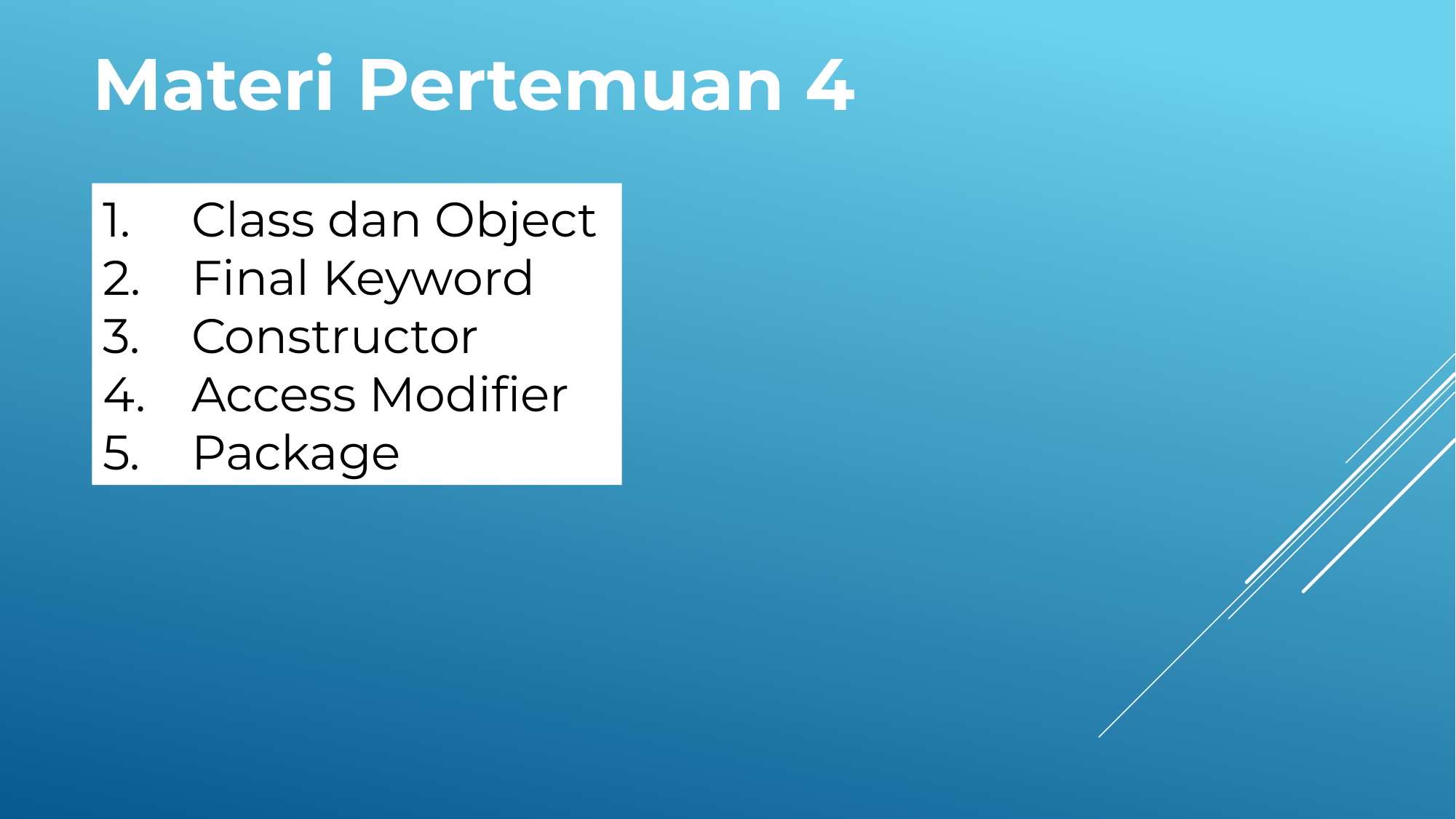

Materi Pertemuan 4
Class dan Object
Final Keyword
Constructor
Access Modifier
Package